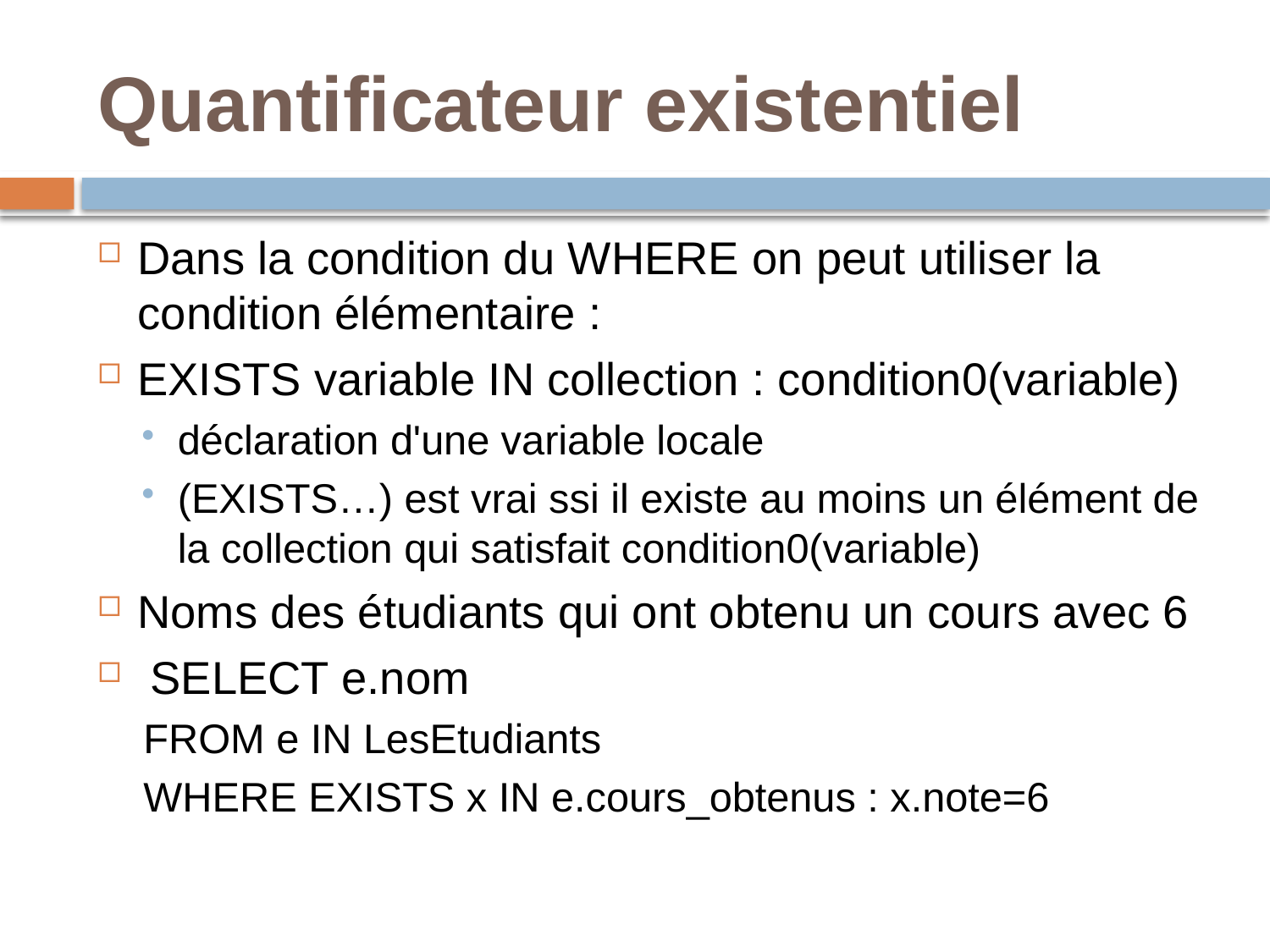

# Quantificateur existentiel
Dans la condition du WHERE on peut utiliser la condition élémentaire :
EXISTS variable IN collection : condition0(variable)
déclaration d'une variable locale
(EXISTS…) est vrai ssi il existe au moins un élément de la collection qui satisfait condition0(variable)
Noms des étudiants qui ont obtenu un cours avec 6
 SELECT e.nom
FROM e IN LesEtudiants
WHERE EXISTS x IN e.cours_obtenus : x.note=6